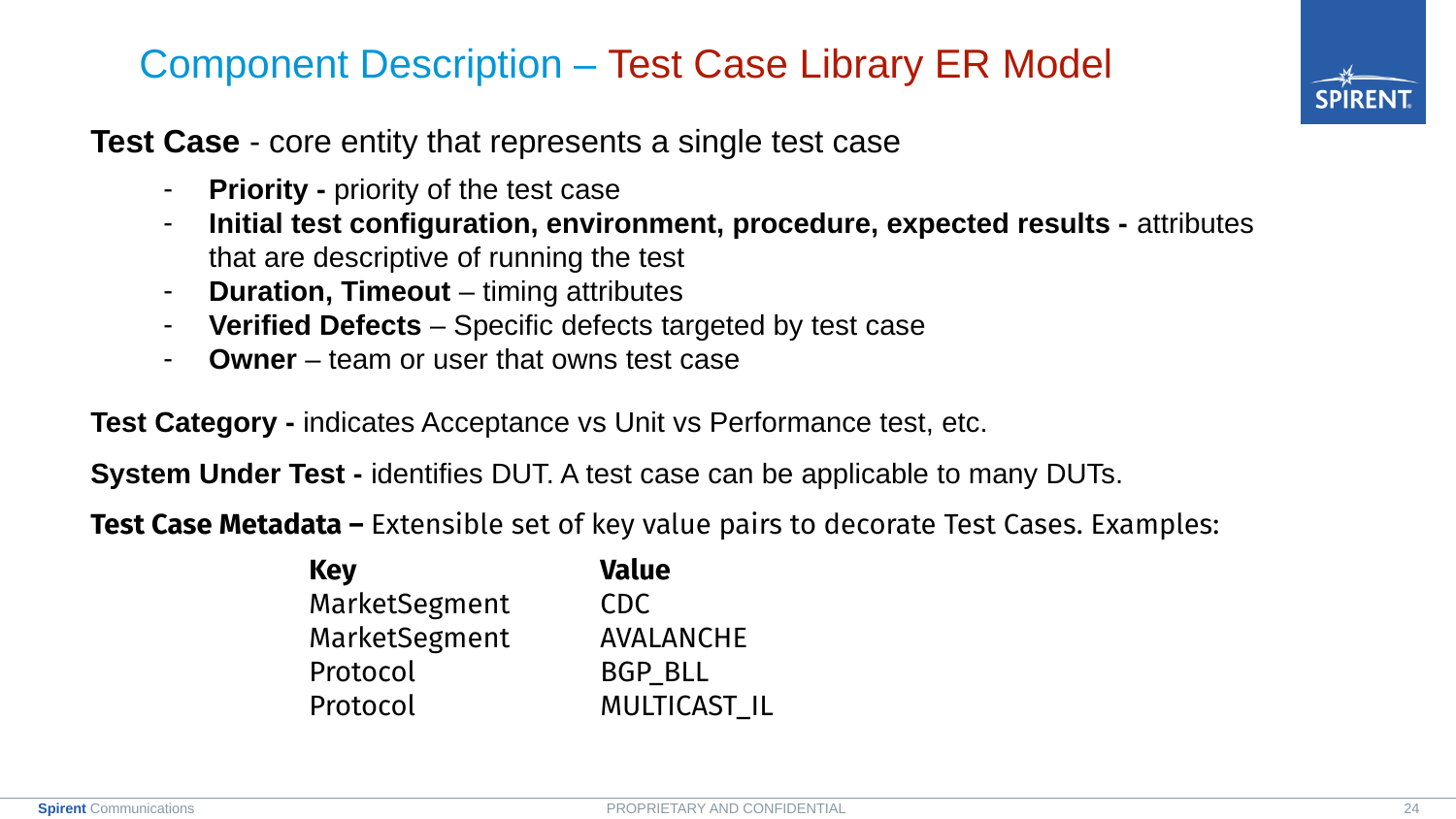

# Component Description – Test Case Library ER Model
Test Case - core entity that represents a single test case
Priority - priority of the test case
Initial test configuration, environment, procedure, expected results - attributes that are descriptive of running the test
Duration, Timeout – timing attributes
Verified Defects – Specific defects targeted by test case
Owner – team or user that owns test case
Test Category - indicates Acceptance vs Unit vs Performance test, etc.
System Under Test - identifies DUT. A test case can be applicable to many DUTs.
Test Case Metadata – Extensible set of key value pairs to decorate Test Cases. Examples:
	Key		Value
	MarketSegment	CDC
	MarketSegment	AVALANCHE
	Protocol		BGP_BLL
	Protocol		MULTICAST_IL